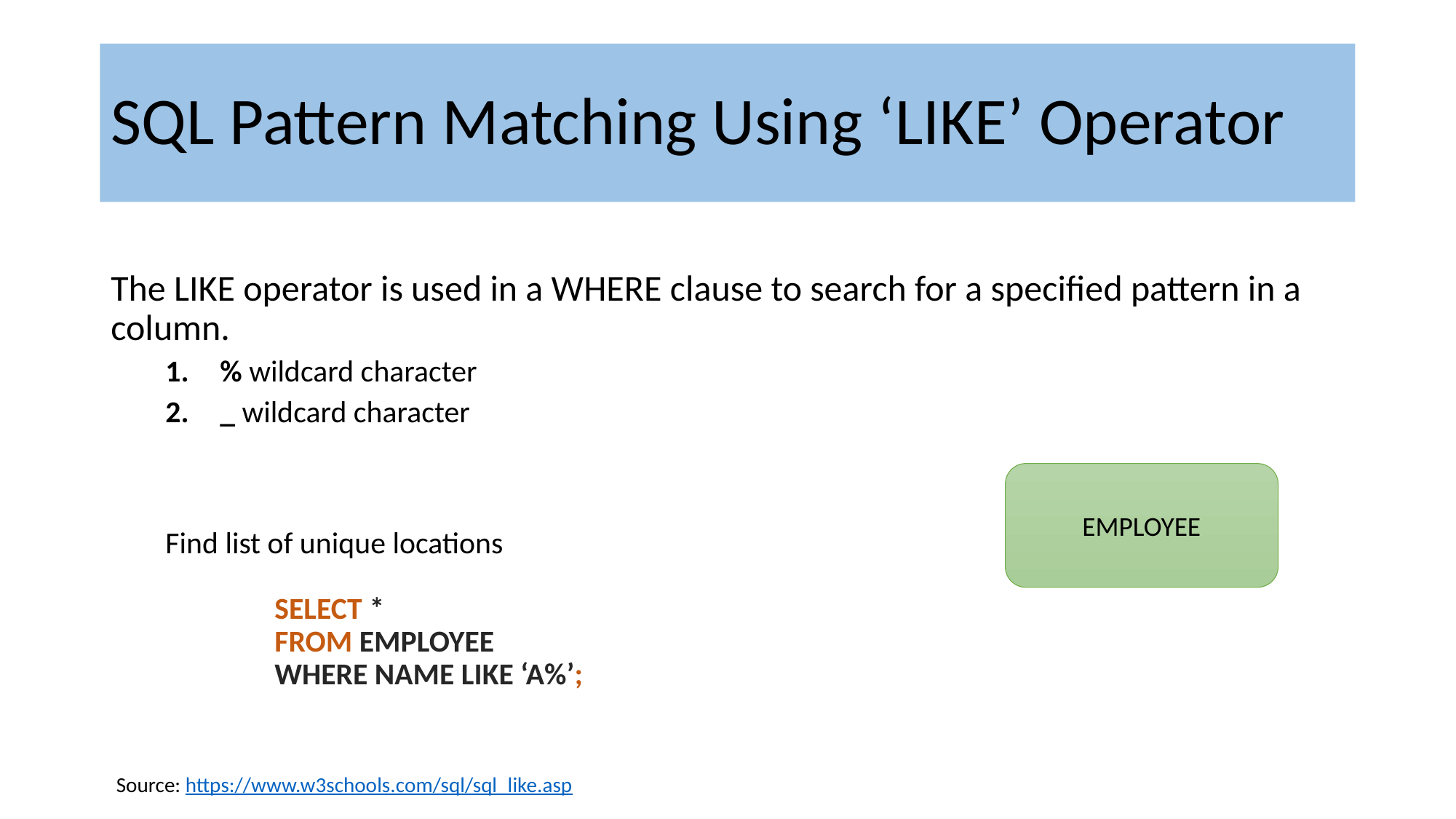

# SQL Pattern Matching Using ‘LIKE’ Operator

The LIKE operator is used in a WHERE clause to search for a specified pattern in a column.
% wildcard character
_ wildcard character

Find list of unique locations
	SELECT *
	FROM EMPLOYEE
	WHERE NAME LIKE ‘A%’;
EMPLOYEE
Source: https://www.w3schools.com/sql/sql_like.asp